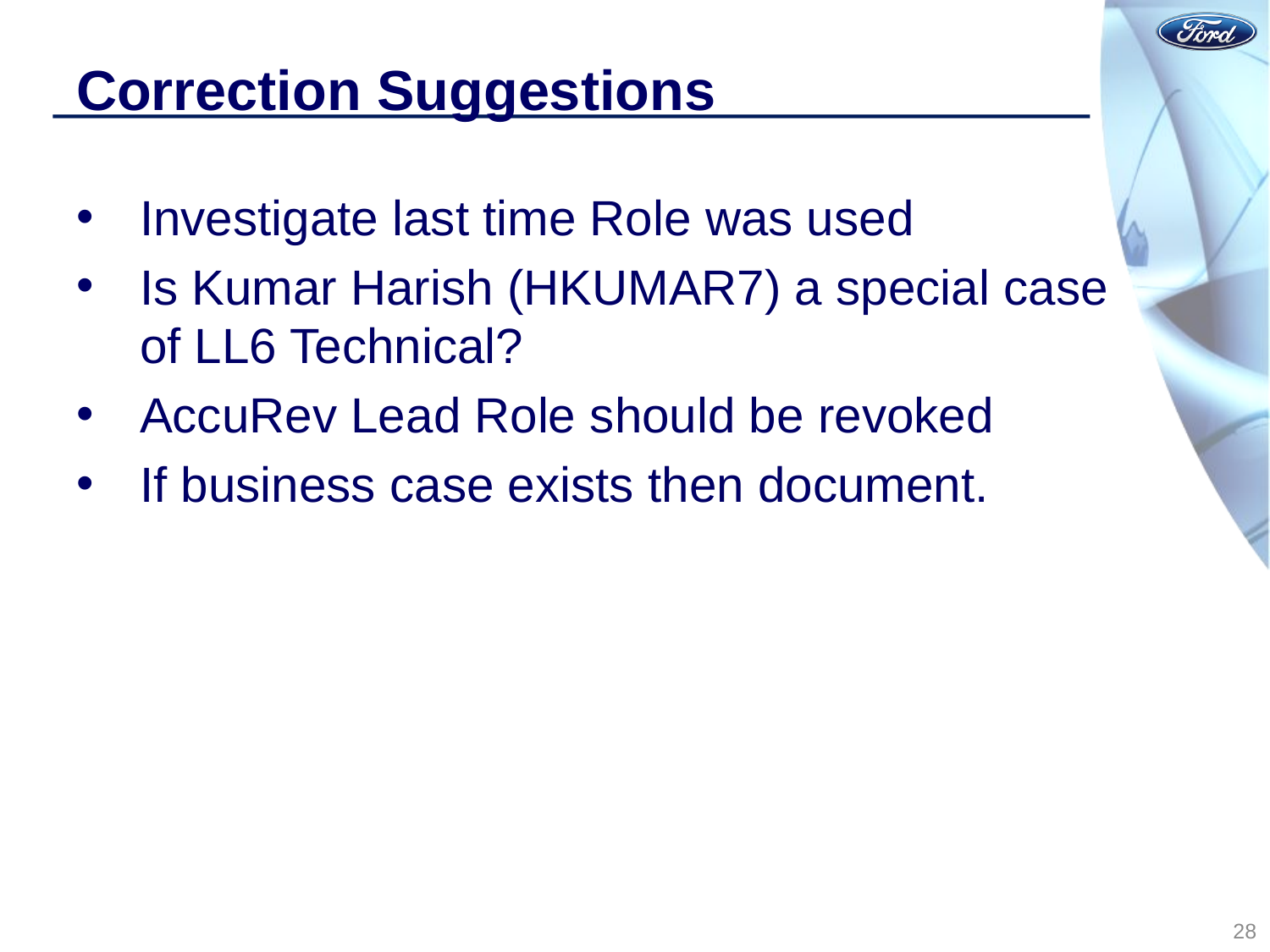

# Correction Suggestions
Investigate last time Role was used
Is Kumar Harish (HKUMAR7) a special case of LL6 Technical?
AccuRev Lead Role should be revoked
If business case exists then document.
28